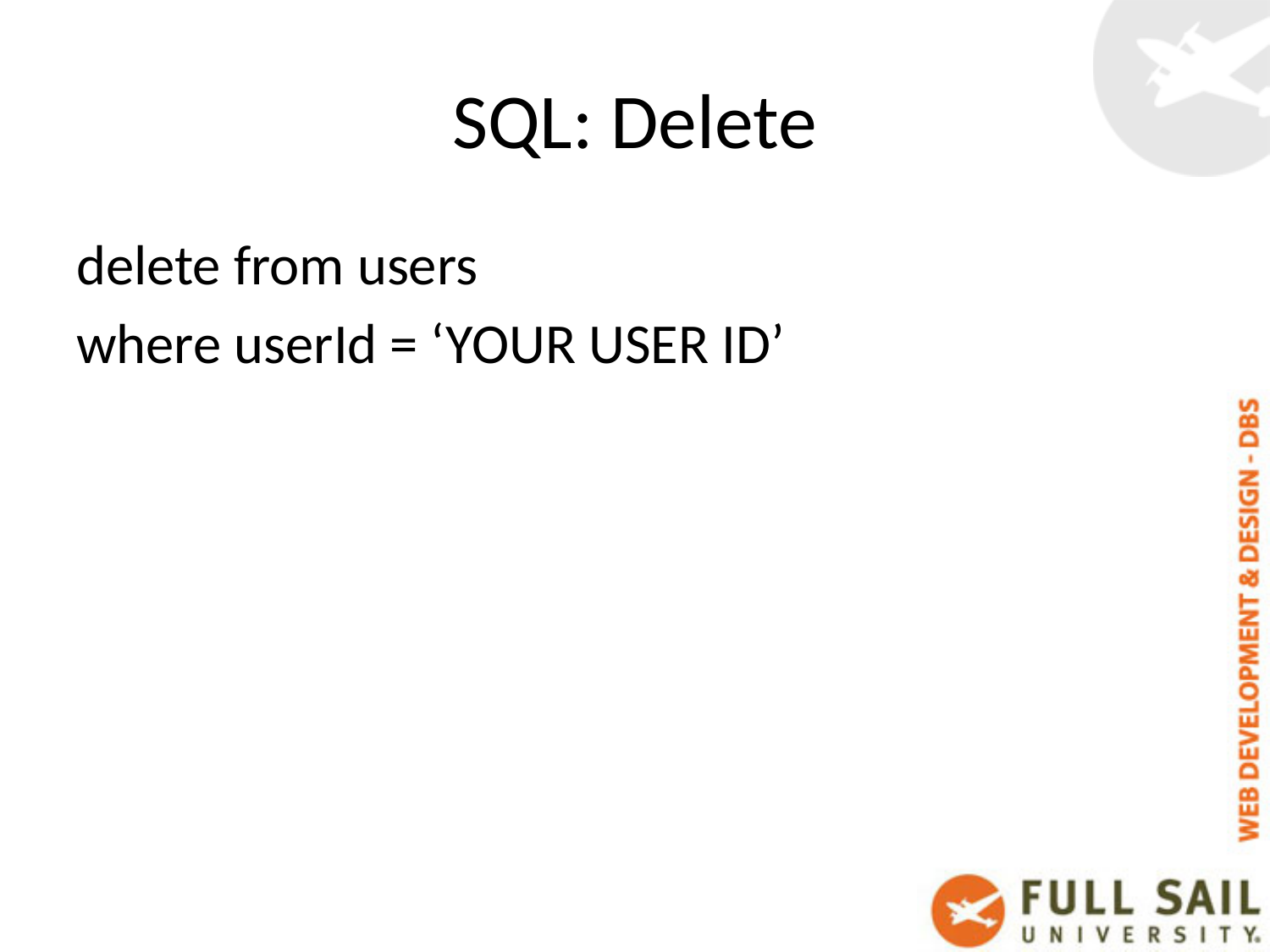

# SQL: Delete
delete from users
where userId = ‘YOUR USER ID’